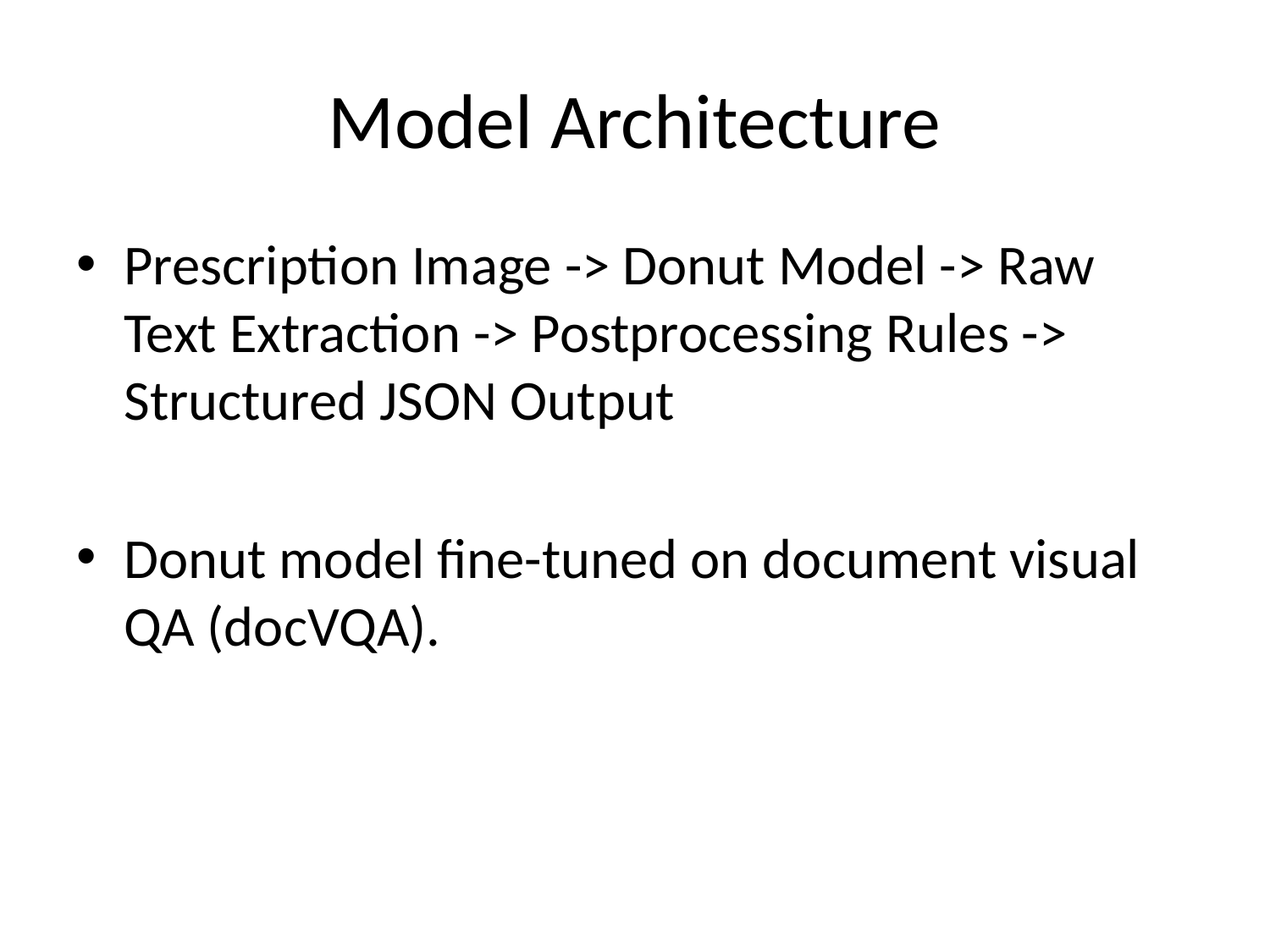

# Model Architecture
Prescription Image -> Donut Model -> Raw Text Extraction -> Postprocessing Rules -> Structured JSON Output

Donut model fine-tuned on document visual QA (docVQA).